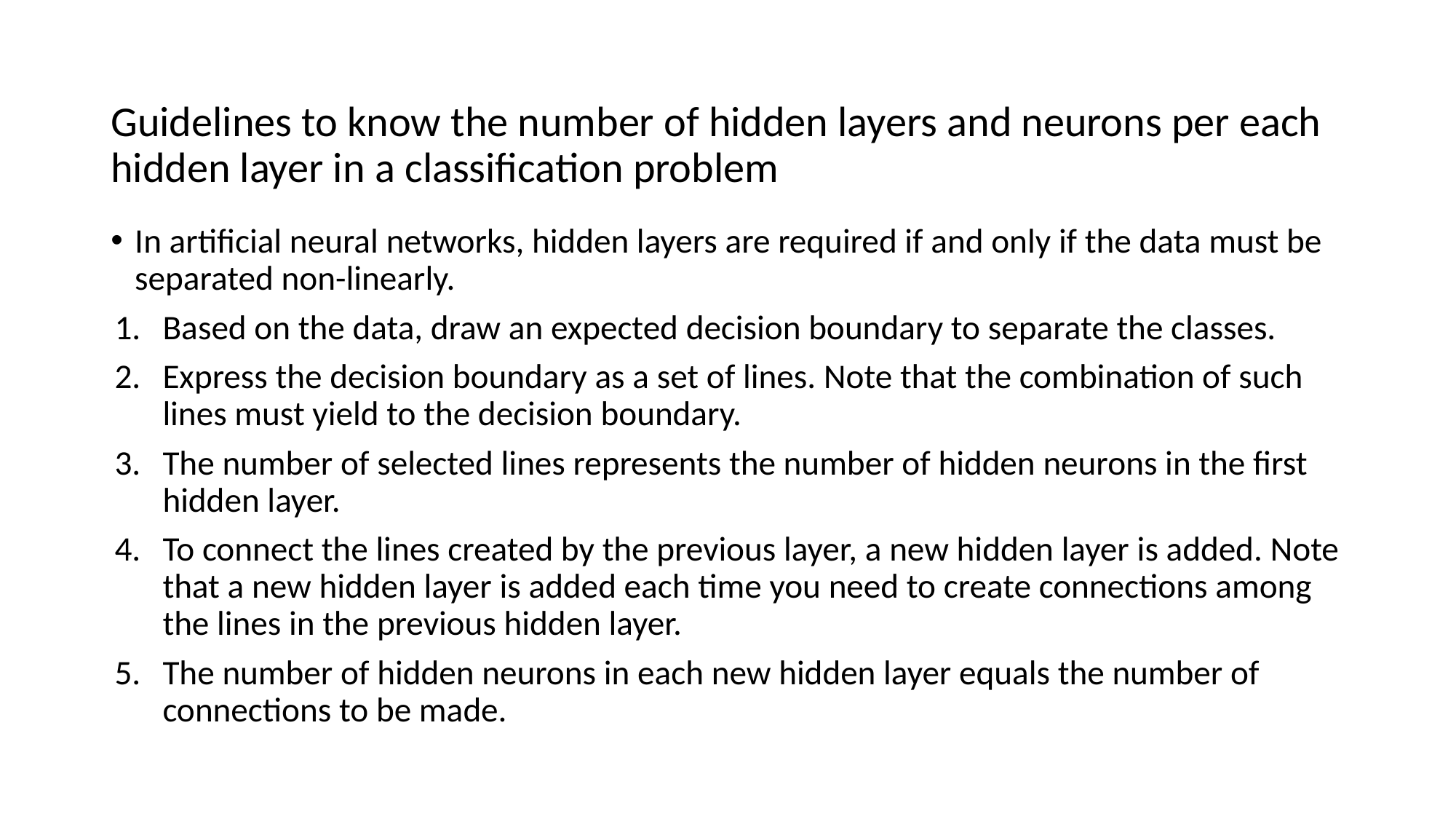

# Guidelines to know the number of hidden layers and neurons per each hidden layer in a classification problem
In artificial neural networks, hidden layers are required if and only if the data must be separated non-linearly.
Based on the data, draw an expected decision boundary to separate the classes.
Express the decision boundary as a set of lines. Note that the combination of such lines must yield to the decision boundary.
The number of selected lines represents the number of hidden neurons in the first hidden layer.
To connect the lines created by the previous layer, a new hidden layer is added. Note that a new hidden layer is added each time you need to create connections among the lines in the previous hidden layer.
The number of hidden neurons in each new hidden layer equals the number of connections to be made.